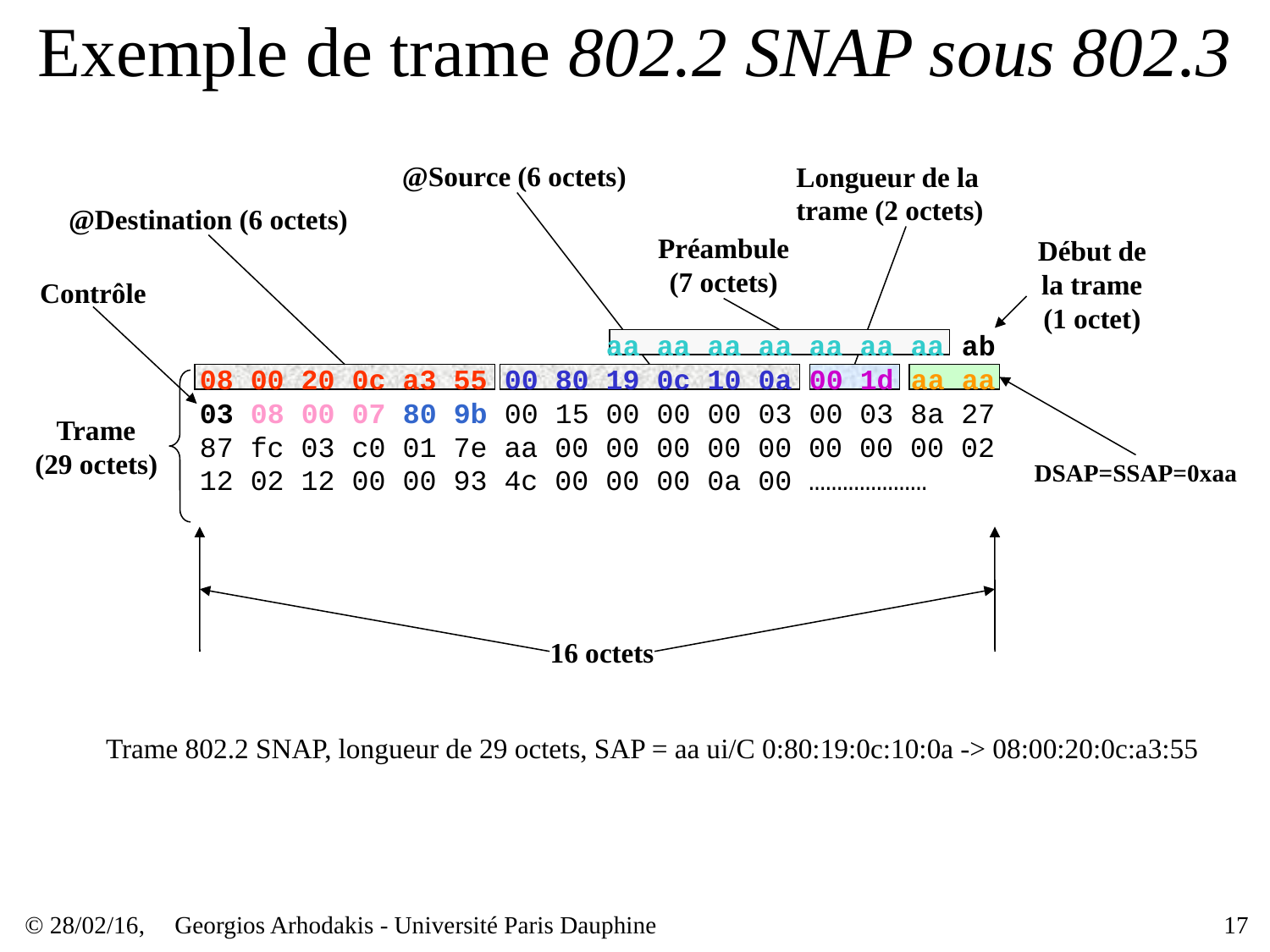

# Exemple de trame 802.2 SNAP sous 802.3
@Source (6 octets)
Longueur de la trame (2 octets)
@Destination (6 octets)
Préambule (7 octets)
Début de la trame (1 octet)
Contrôle

                        aa aa aa aa aa aa aa ab
08 00 20 0c a3 55 00 80 19 0c 10 0a 00 1d aa aa 03 08 00 07 80 9b 00 15 00 00 00 03 00 03 8a 27 87 fc 03 c0 01 7e aa 00 00 00 00 00 00 00 00 02 12 02 12 00 00 93 4c 00 00 00 0a 00 …………………

Trame
(29 octets)
DSAP=SSAP=0xaa

16 octets
Trame 802.2 SNAP, longueur de 29 octets, SAP = aa ui/C 0:80:19:0c:10:0a -> 08:00:20:0c:a3:55
© 28/02/16,
Georgios Arhodakis - Université Paris Dauphine
17